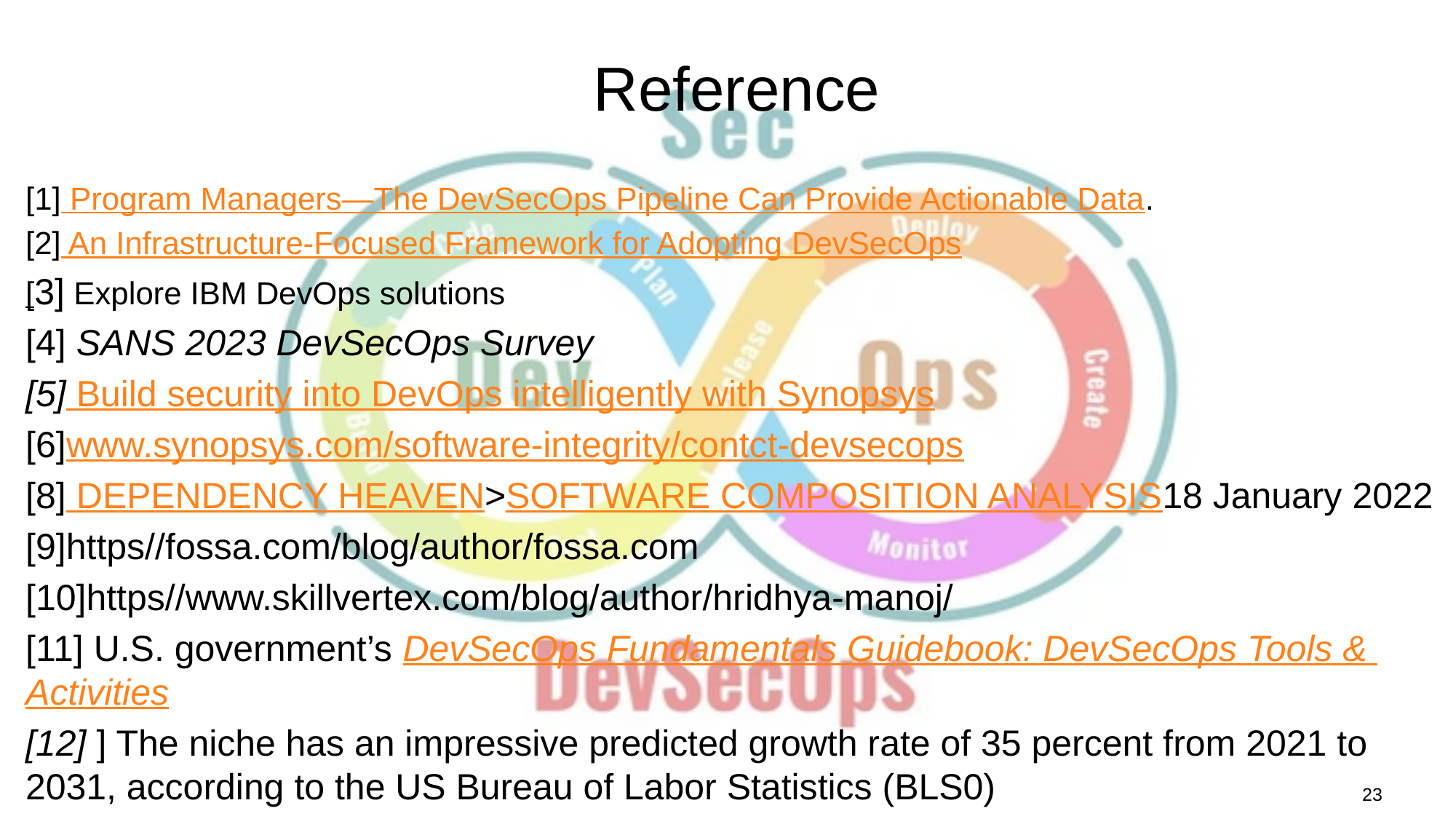

# Reference
[1] Program Managers—The DevSecOps Pipeline Can Provide Actionable Data.
[2] An Infrastructure-Focused Framework for Adopting DevSecOps
[3] Explore IBM DevOps solutions
[4] SANS 2023 DevSecOps Survey
[5] Build security into DevOps intelligently with Synopsys
[6]www.synopsys.com/software-integrity/contct-devsecops
[8] DEPENDENCY HEAVEN>SOFTWARE COMPOSITION ANALYSIS18 January 2022
[9]https//fossa.com/blog/author/fossa.com
[10]https//www.skillvertex.com/blog/author/hridhya-manoj/
[11] U.S. government’s DevSecOps Fundamentals Guidebook: DevSecOps Tools & Activities
[12] ] The niche has an impressive predicted growth rate of 35 percent from 2021 to 2031, according to the US Bureau of Labor Statistics (BLS0)

23